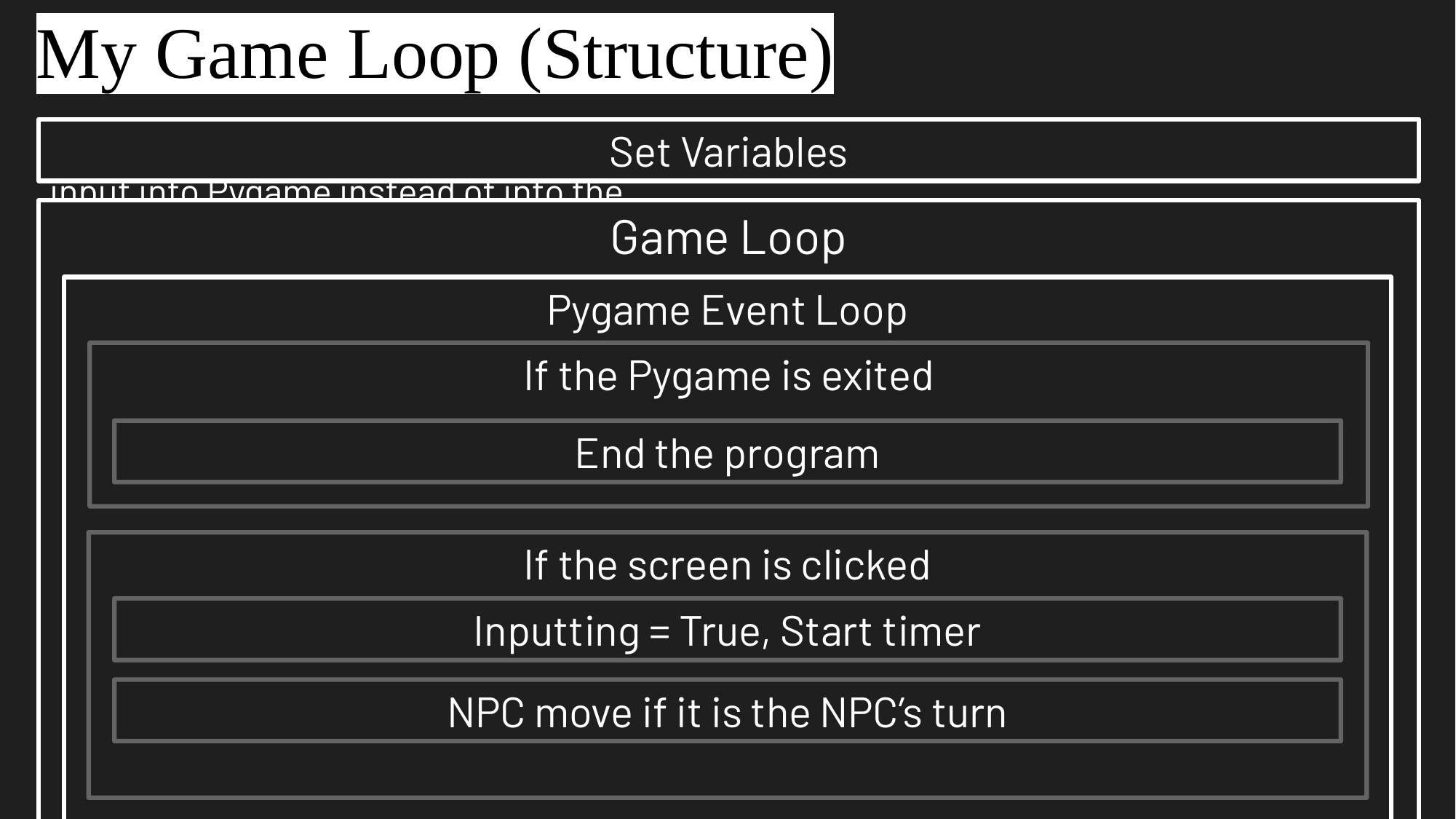

My Game Loop (Structure)
Firstly, I made my game so that you must input into Pygame instead of into the terminal to stop the players having to keep switching screens.

Also, the code is too complicated so I will just show the structure here.
Set Variables
Game Loop

Pygame Event Loop

If the Pygame is exited

End the program
If the screen is clicked

Inputting = True, Start timer
NPC move if it is the NPC’s turn
If a key is pressed and inputting is True

Add the key to User_input
If it was the return key

Submits input and Calculation_needed = True
If it was the backspace

Remove last letter of User_input
If Calculation_needed is True

Do movement, finish turn
Check if the player has run out of time

Pick a random triple, Calculation_needed = True